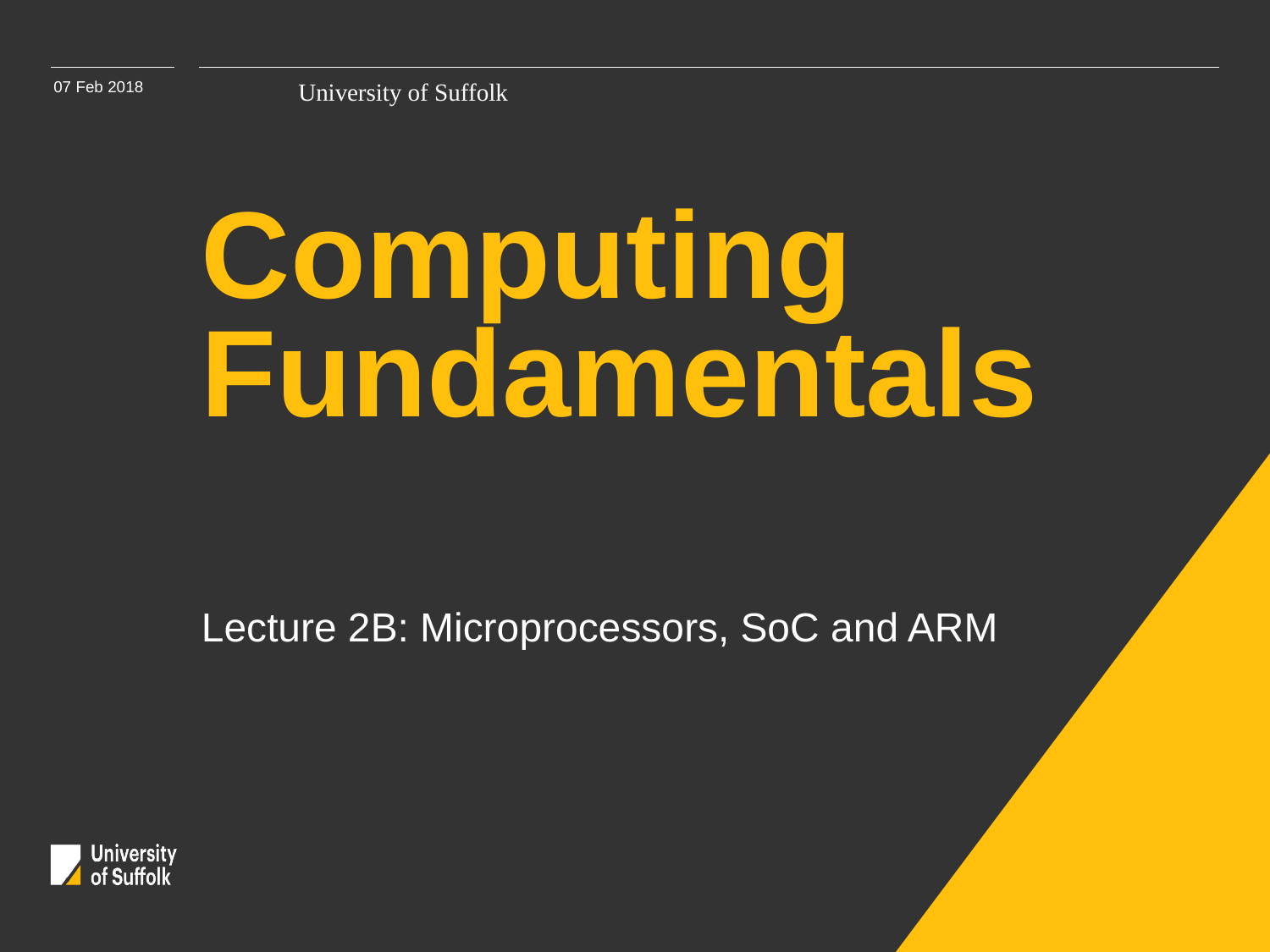

07 Feb 2018
University of Suffolk
# Computing Fundamentals

Lecture 2B: Microprocessors, SoC and ARM